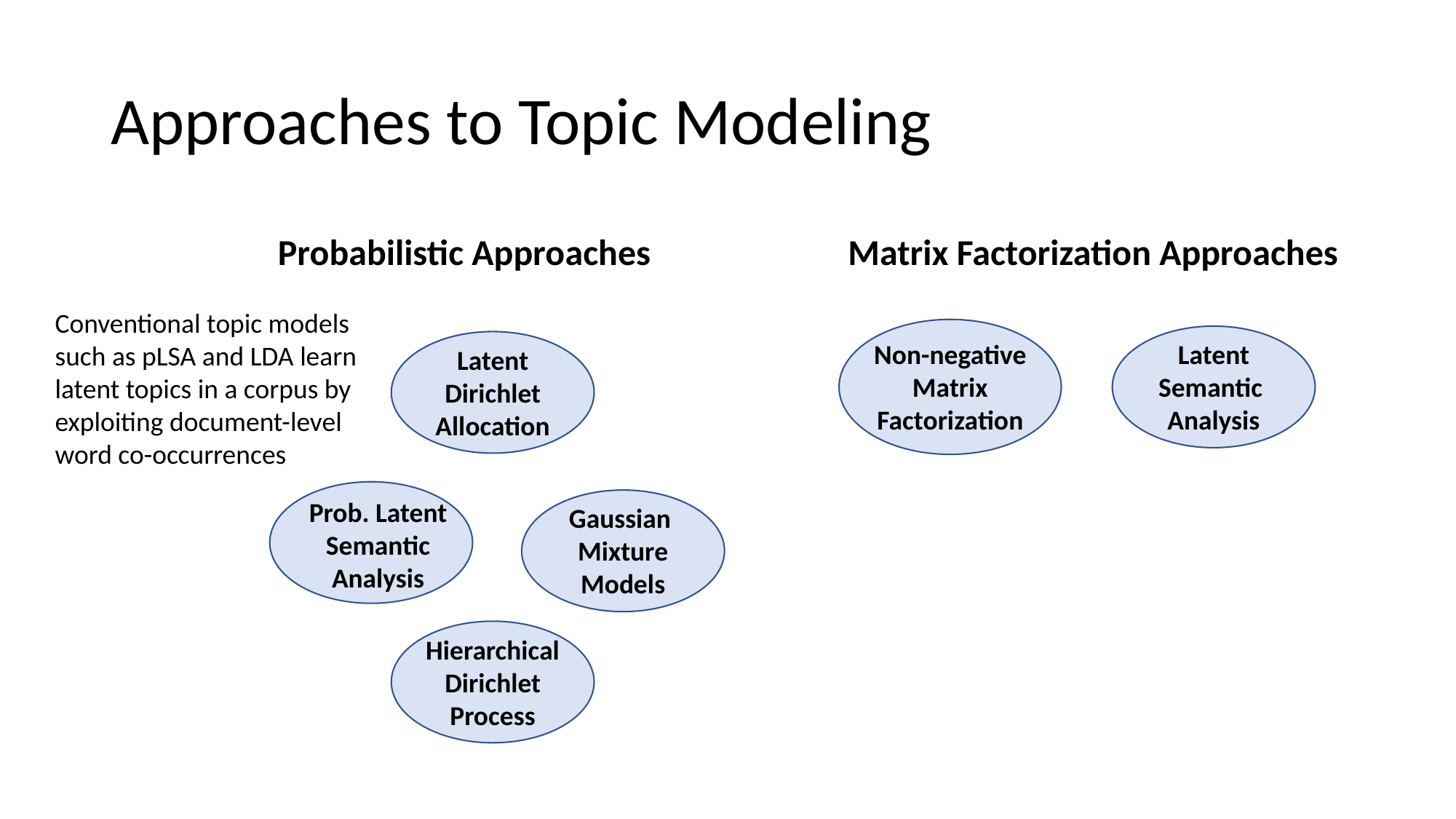

# Approaches to Topic Modeling
Probabilistic Approaches
Matrix Factorization Approaches
Conventional topic models such as pLSA and LDA learn latent topics in a corpus by exploiting document-level word co-occurrences

Non-negative Matrix Factorization

Latent Semantic  Analysis

Latent Dirichlet Allocation

Prob. Latent Semantic Analysis

Gaussian  Mixture Models

Hierarchical Dirichlet Process